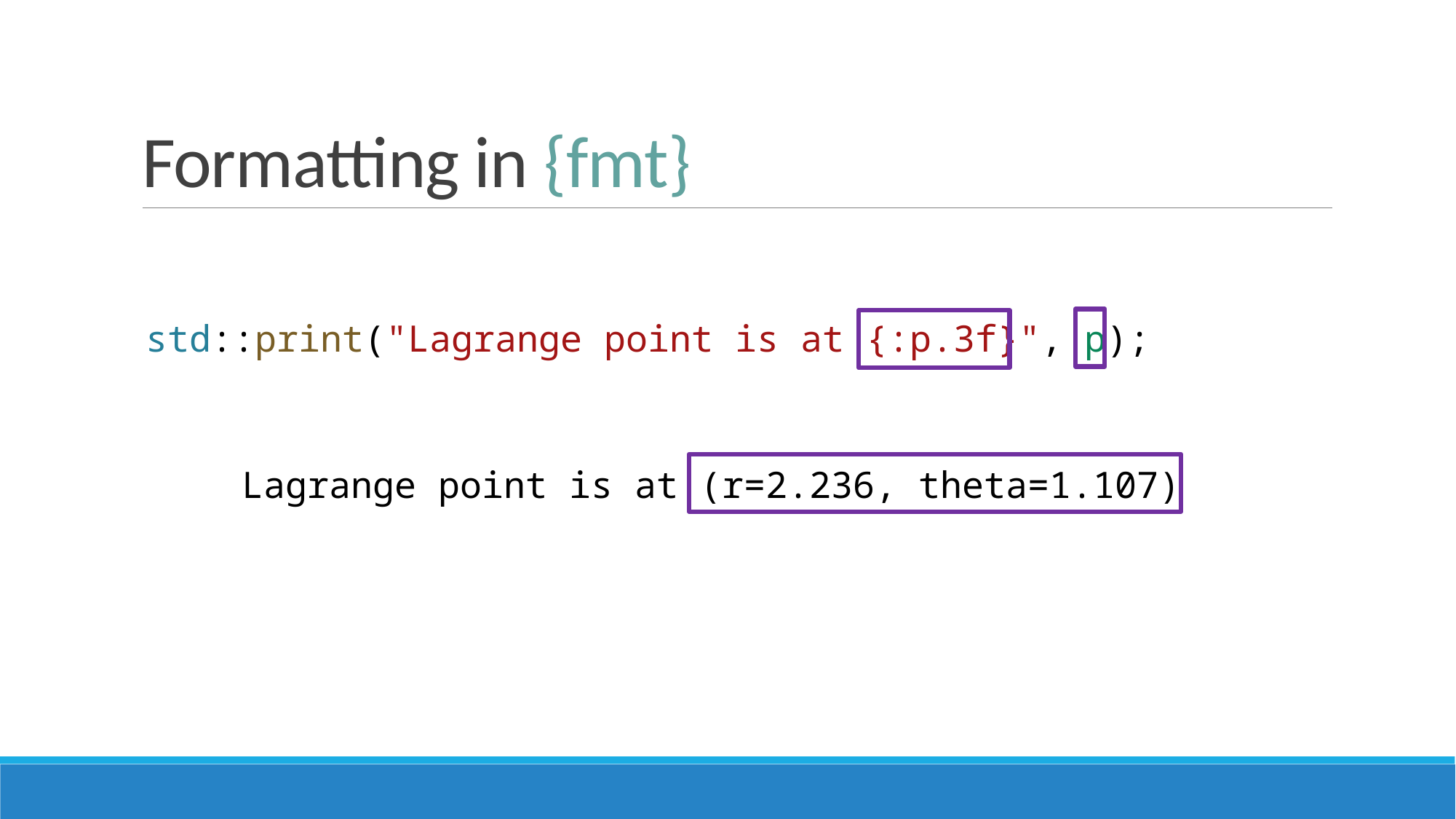

# Formatting in {fmt}

std::print("Lagrange point is at {:p.3f}", p);

Lagrange point is at (r=2.236, theta=1.107)